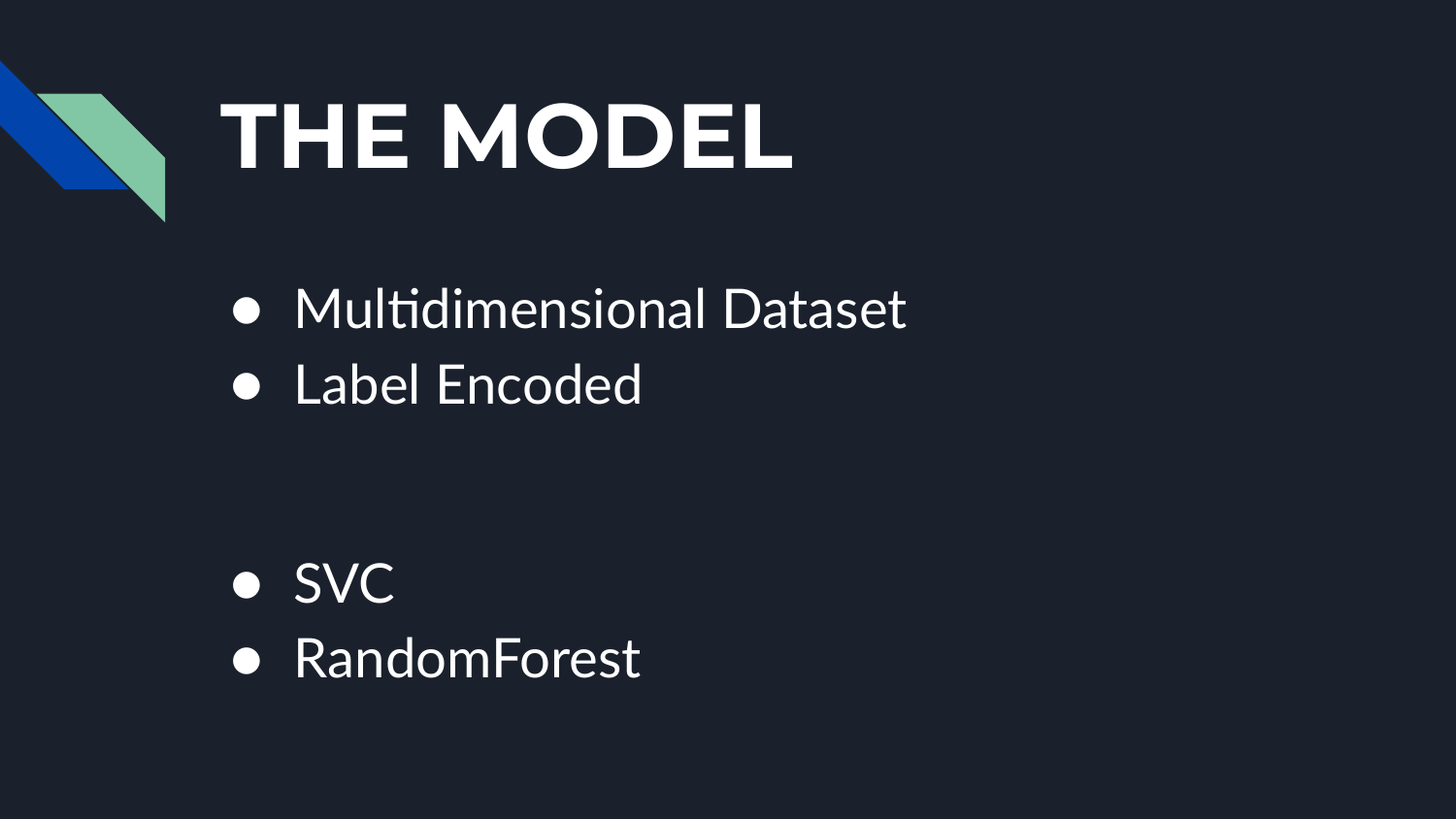

# THE MODEL
Multidimensional Dataset
Label Encoded

SVC
RandomForest